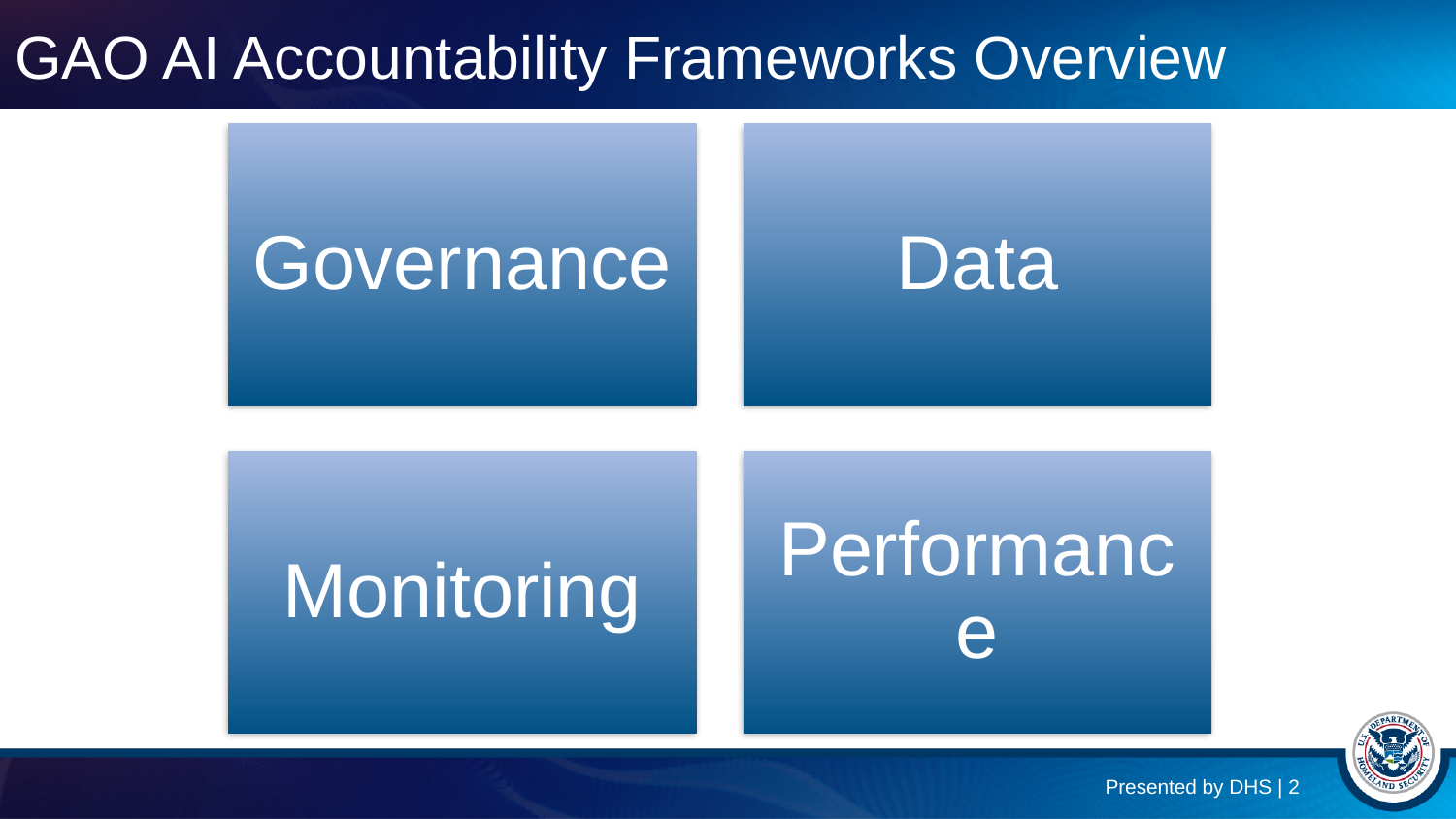

# GAO AI Accountability Frameworks Overview
Governance
Data
Monitoring
Performance
Presented by DHS | 2